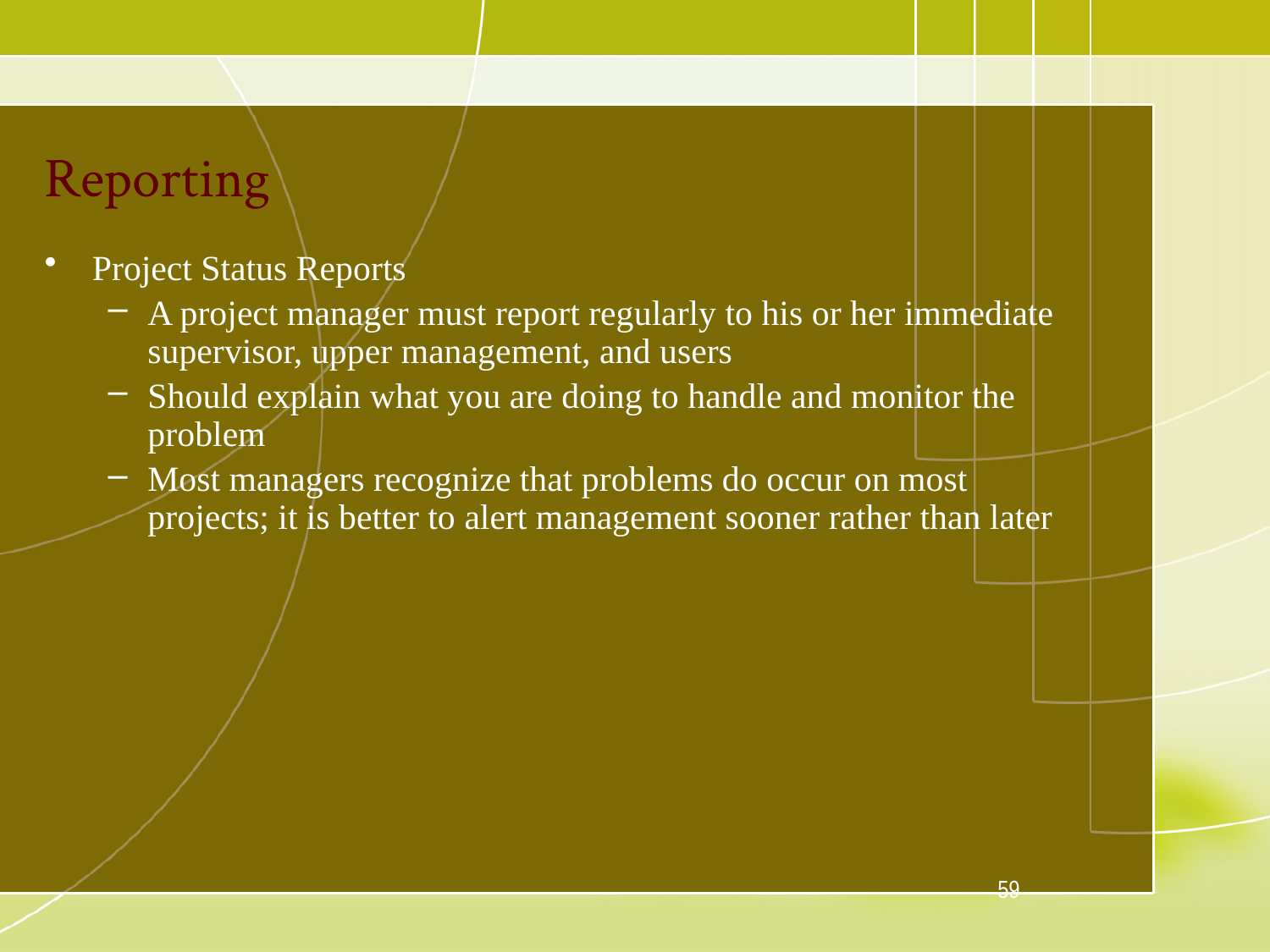

# Reporting
Project Status Reports
A project manager must report regularly to his or her immediate supervisor, upper management, and users
Should explain what you are doing to handle and monitor the problem
Most managers recognize that problems do occur on most projects; it is better to alert management sooner rather than later
59